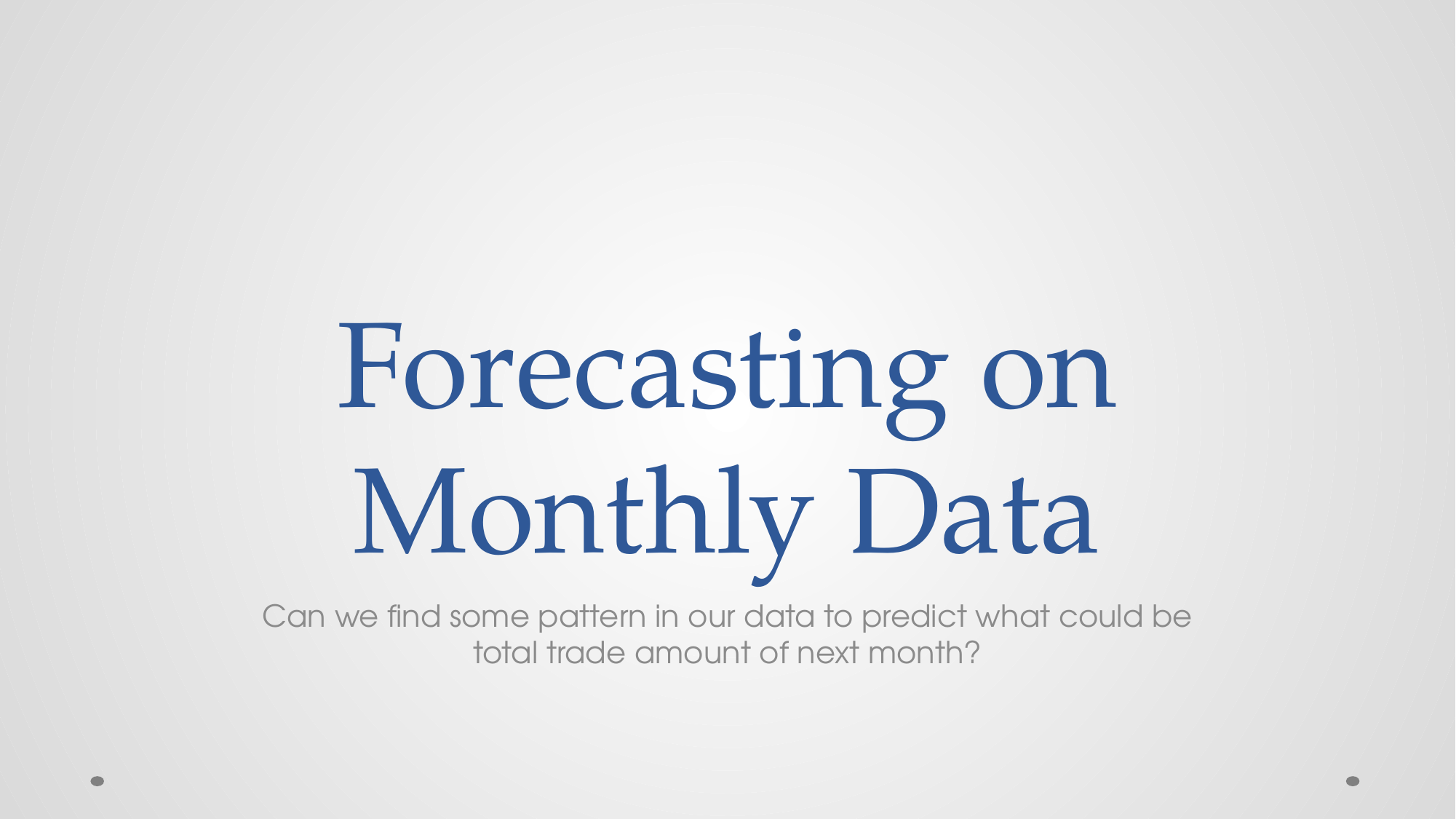

# Forecasting on Monthly Data
Can we find some pattern in our data to predict what could be total trade amount of next month?